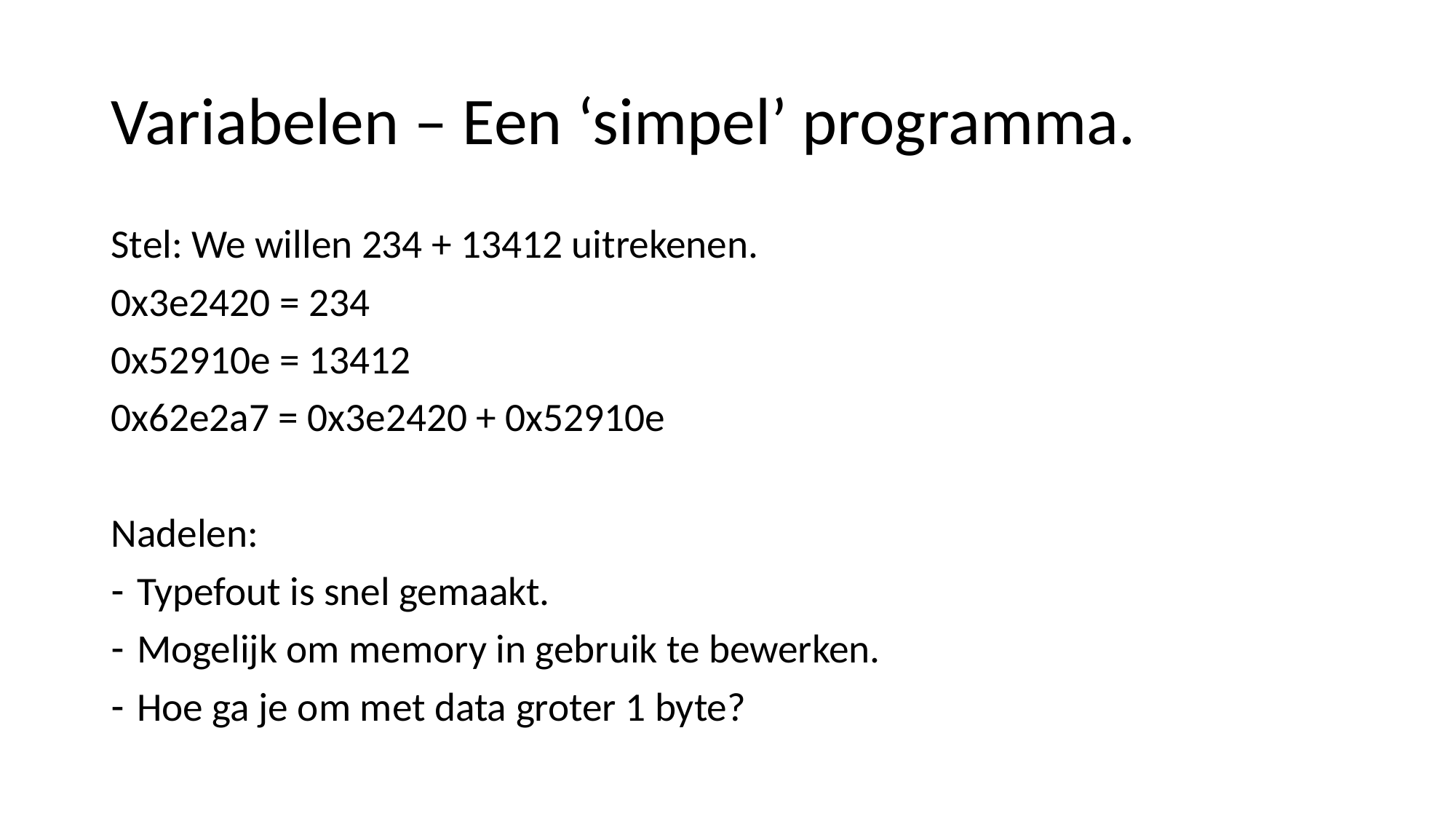

# Variabelen – Een ‘simpel’ programma.
Stel: We willen 234 + 13412 uitrekenen.
0x3e2420 = 234
0x52910e = 13412
0x62e2a7 = 0x3e2420 + 0x52910e

Nadelen:
Typefout is snel gemaakt.
Mogelijk om memory in gebruik te bewerken.
Hoe ga je om met data groter 1 byte?